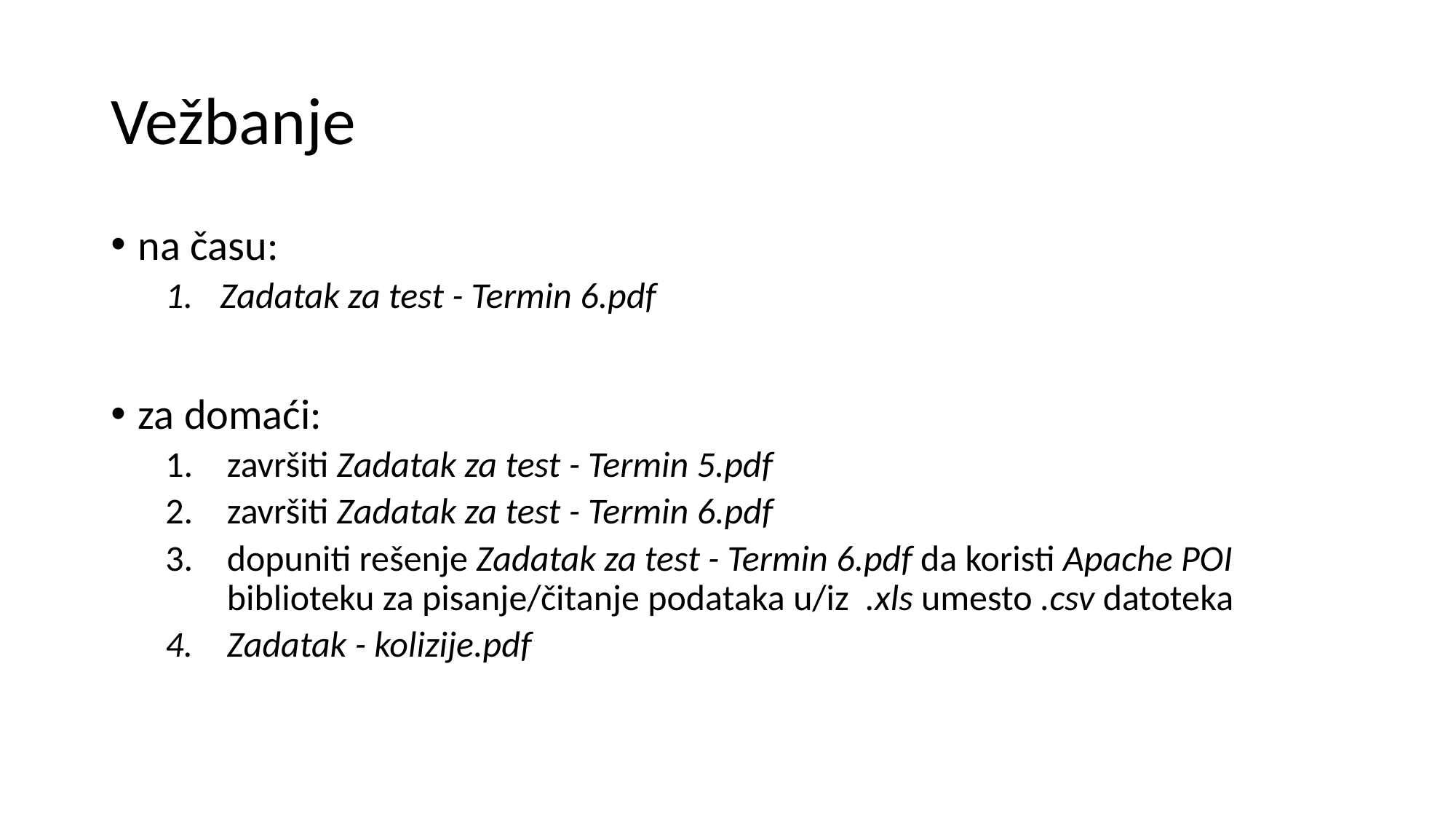

# Vežbanje
na času:
Zadatak za test - Termin 6.pdf

za domaći:
završiti Zadatak za test - Termin 5.pdf
završiti Zadatak za test - Termin 6.pdf
dopuniti rešenje Zadatak za test - Termin 6.pdf da koristi Apache POI biblioteku za pisanje/čitanje podataka u/iz  .xls umesto .csv datoteka
Zadatak - kolizije.pdf